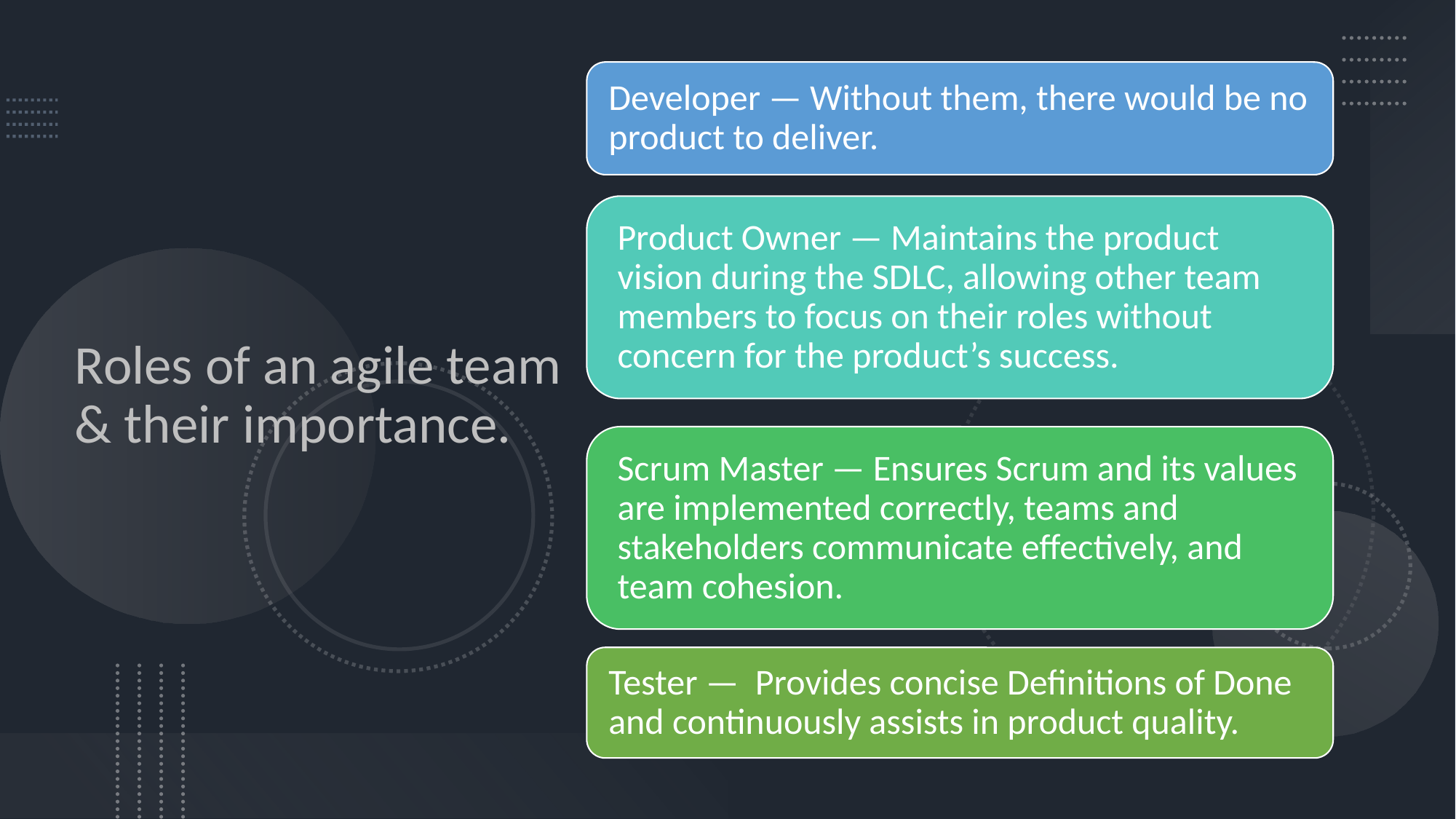

# Roles of an agile team & their importance.
Developer — Without them, there would be no product to deliver.
Product Owner — Maintains the product vision during the SDLC, allowing other team members to focus on their roles without concern for the product’s success.
Scrum Master — Ensures Scrum and its values are implemented correctly, teams and stakeholders communicate effectively, and team cohesion.
Tester —  Provides concise Definitions of Done and continuously assists in product quality.